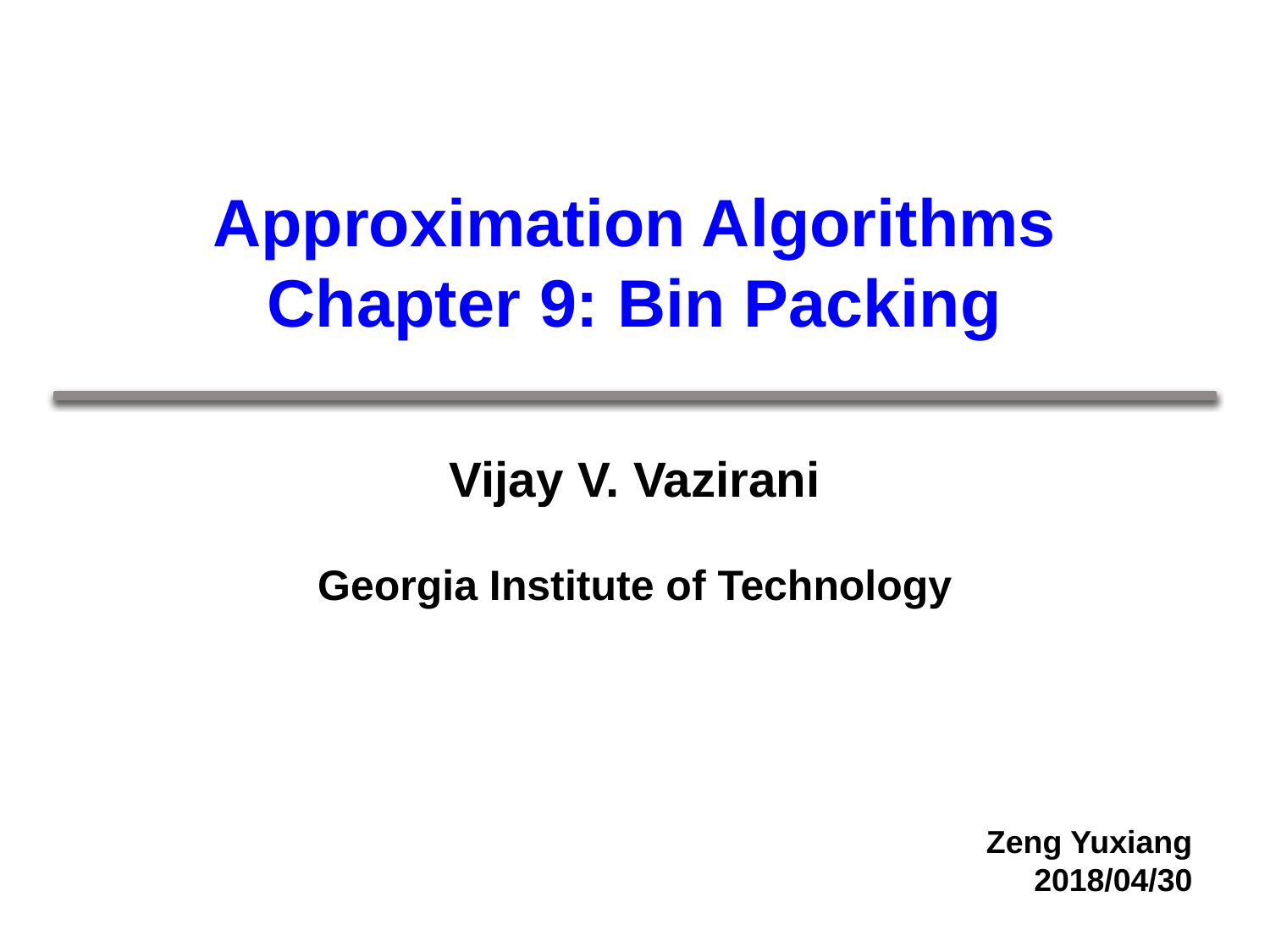

# Approximation Algorithms Chapter 9: Bin Packing
| Vijay V. Vazirani Georgia Institute of Technology |
| --- |
Zeng Yuxiang
2018/04/30